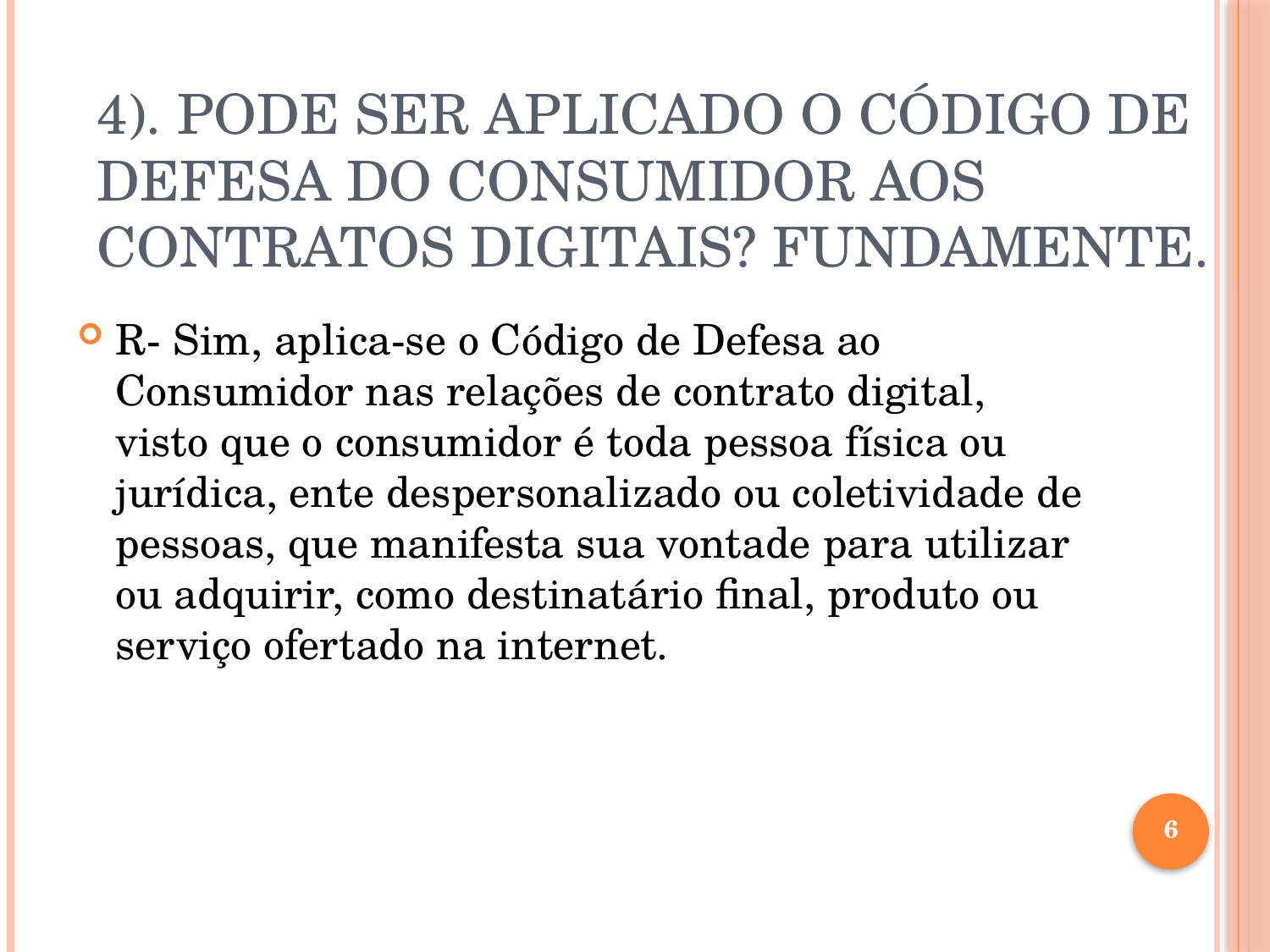

# 4). Pode ser aplicado o código de defesa do consumidor aos contratos digitais? Fundamente.
R- Sim, aplica-se o Código de Defesa ao Consumidor nas relações de contrato digital, visto que o consumidor é toda pessoa física ou jurídica, ente despersonalizado ou coletividade de pessoas, que manifesta sua vontade para utilizar ou adquirir, como destinatário final, produto ou serviço ofertado na internet.
6